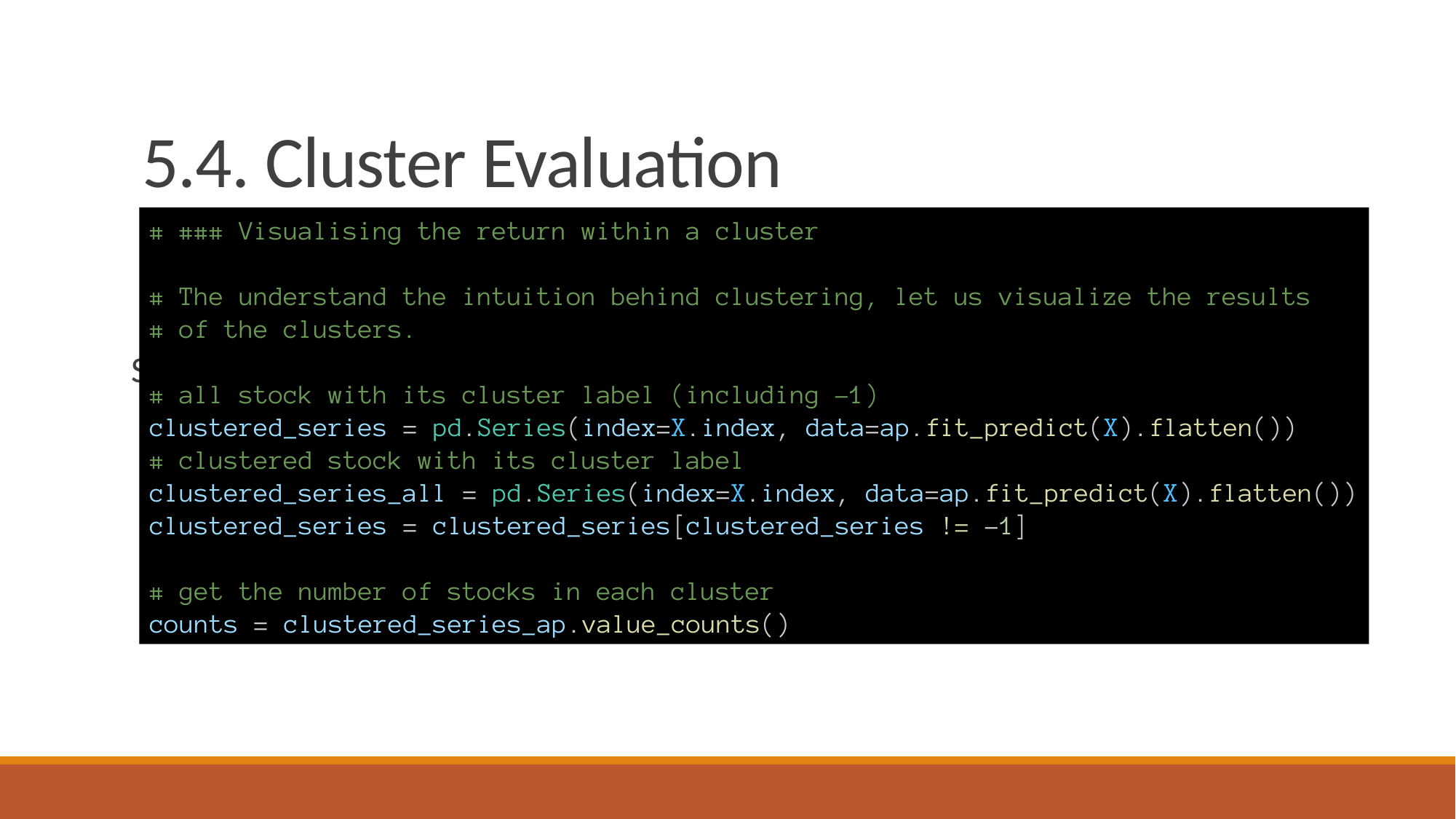

# 5.4. Cluster Evaluation
# ### Visualising the return within a cluster
# The understand the intuition behind clustering, let us visualize the results
# of the clusters.
# all stock with its cluster label (including -1)
clustered_series = pd.Series(index=X.index, data=ap.fit_predict(X).flatten())
# clustered stock with its cluster label
clustered_series_all = pd.Series(index=X.index, data=ap.fit_predict(X).flatten())
clustered_series = clustered_series[clustered_series != -1]
# get the number of stocks in each cluster
counts = clustered_series_ap.value_counts()

Sample output: